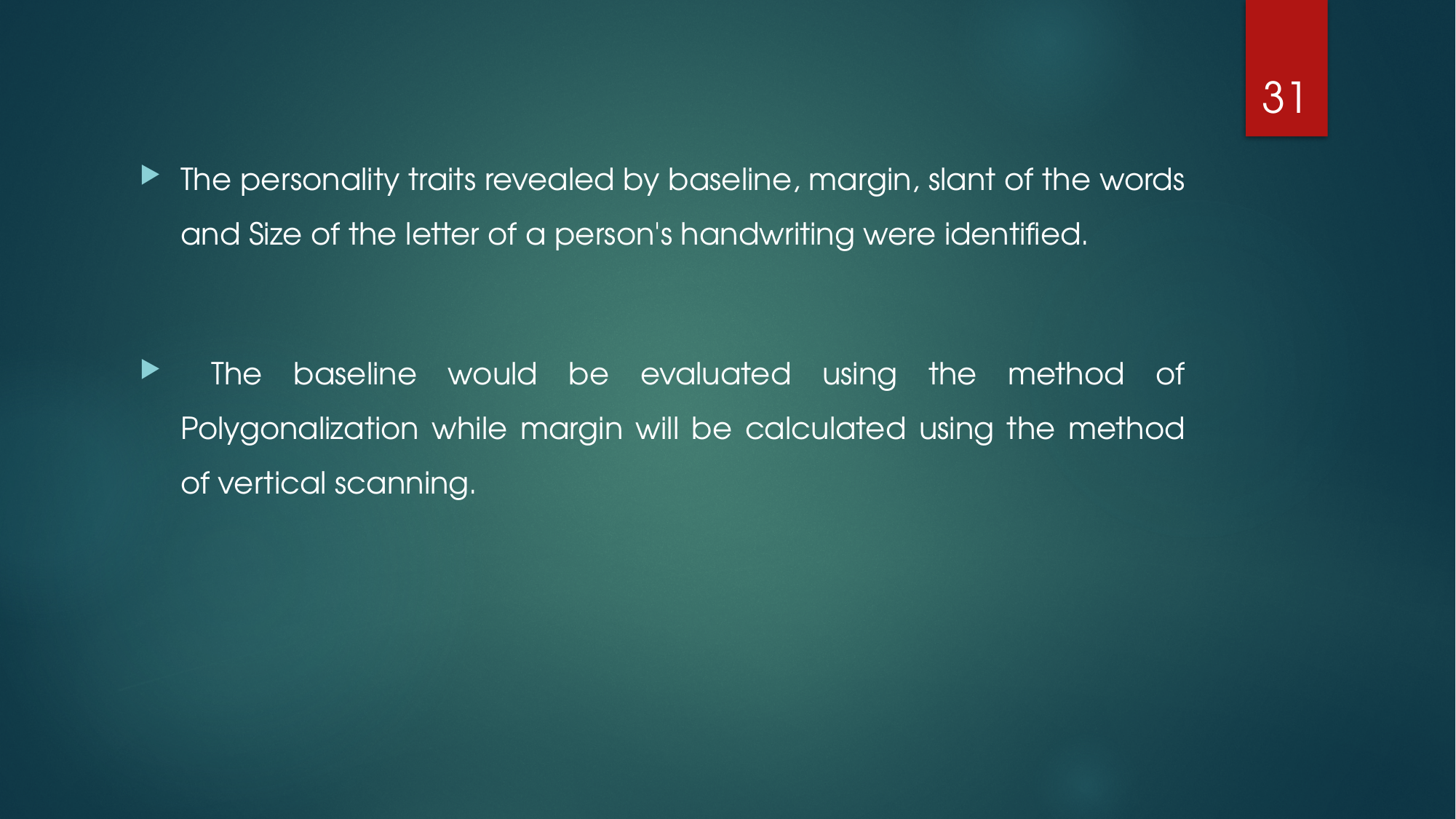

31
The personality traits revealed by baseline, margin, slant of the words and Size of the letter of a person's handwriting were identified.

 The baseline would be evaluated using the method of Polygonalization while margin will be calculated using the method of vertical scanning.